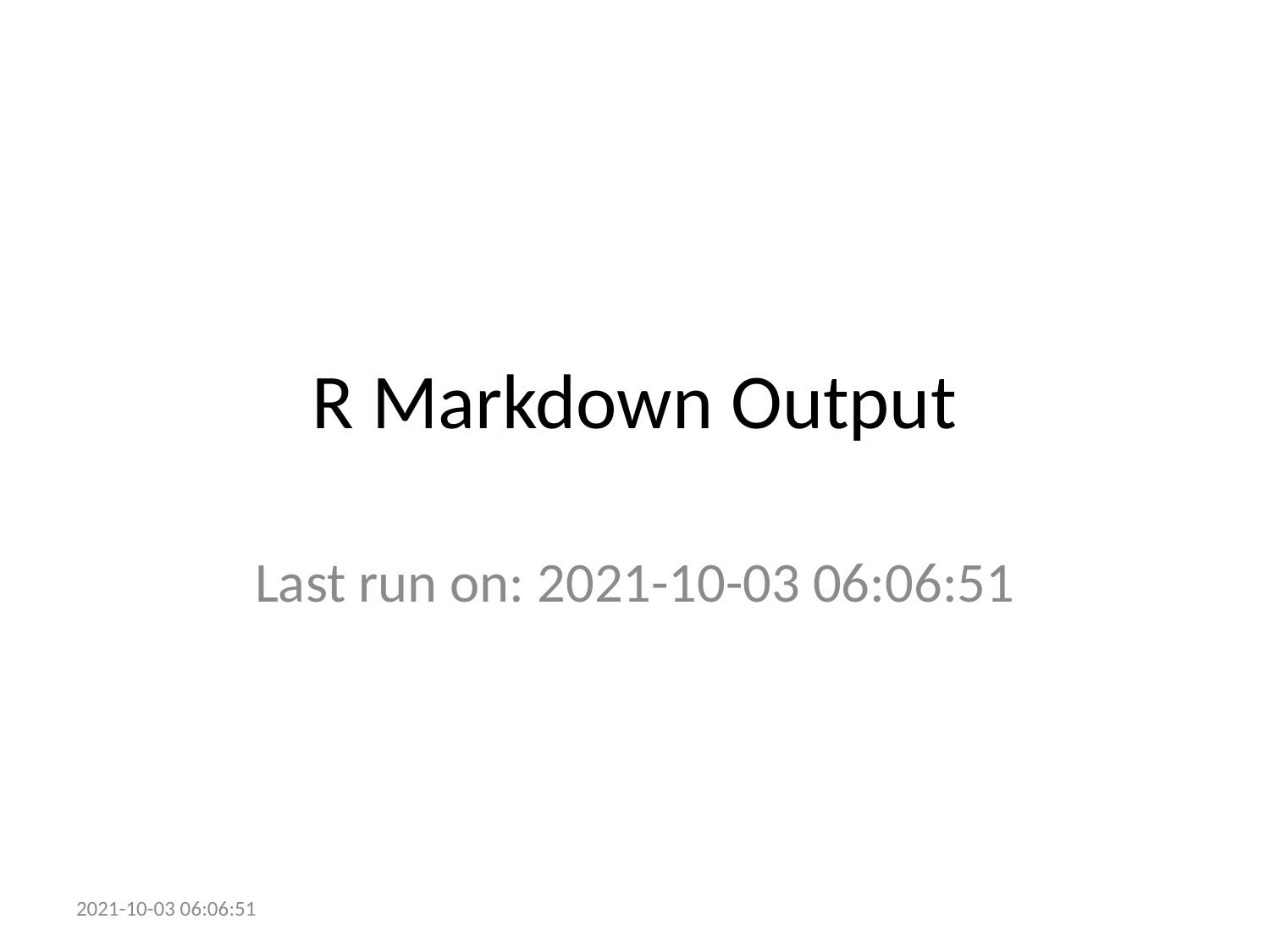

# R Markdown Output
Last run on: 2021-10-03 06:06:51
2021-10-03 06:06:51